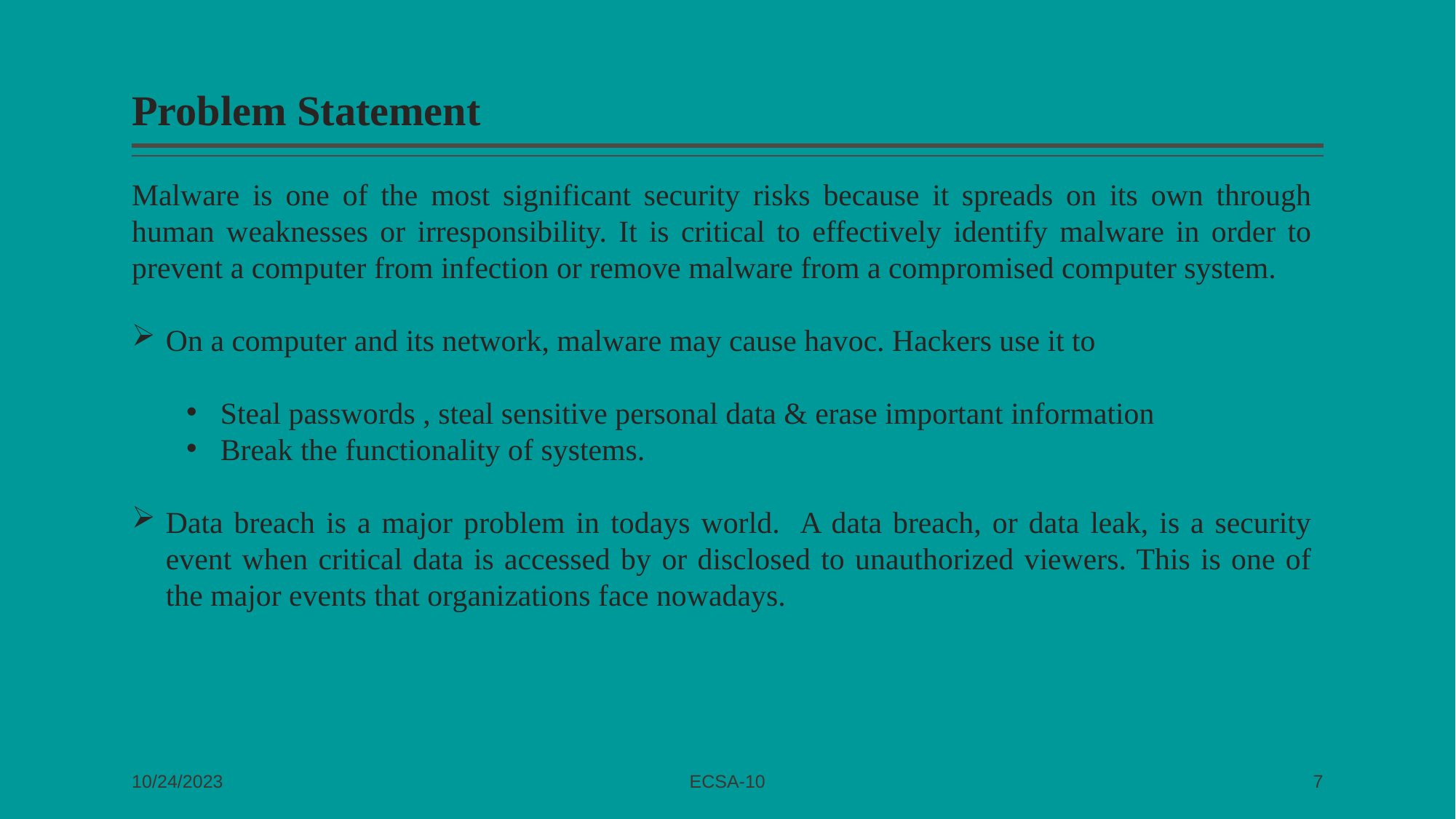

# Problem Statement

Malware is one of the most significant security risks because it spreads on its own through human weaknesses or irresponsibility. It is critical to effectively identify malware in order to prevent a computer from infection or remove malware from a compromised computer system.

On a computer and its network, malware may cause havoc. Hackers use it to

Steal passwords , steal sensitive personal data & erase important information
Break the functionality of systems.

Data breach is a major problem in todays world.  A data breach, or data leak, is a security event when critical data is accessed by or disclosed to unauthorized viewers. This is one of the major events that organizations face nowadays.

ECSA-10
10/24/2023
7